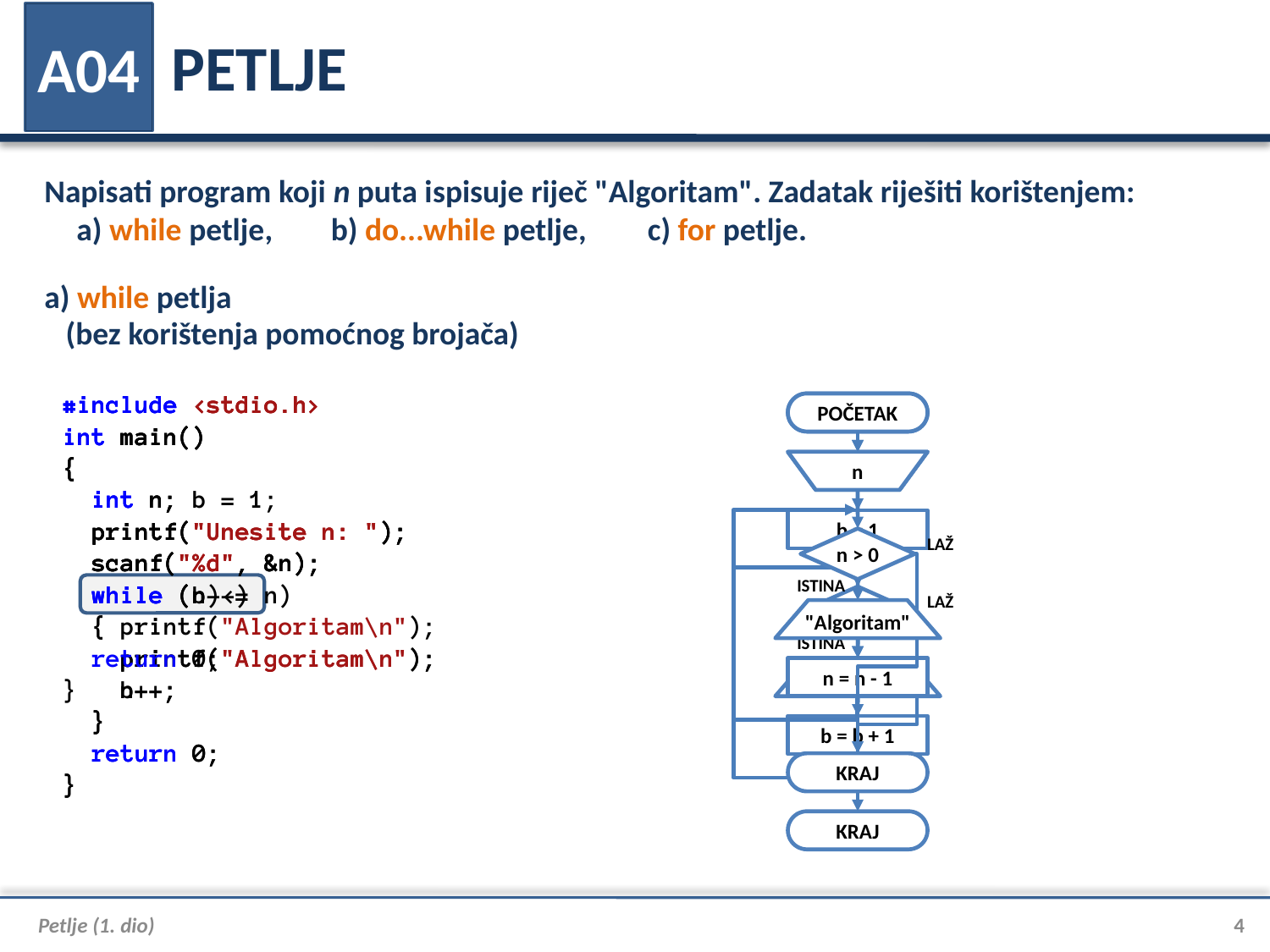

# PETLJE
A04
Napisati program koji n puta ispisuje riječ "Algoritam". Zadatak riješiti korištenjem:
	a) while petlje,	b) do...while petlje,	c) for petlje.
a) while petlja
(bez korištenja pomoćnog brojača)
#include <stdio.h>
int main()
{
  int n, b = 1;
  printf("Unesite n: ");
  scanf("%d", &n);
  while (b <= n)
  {
    printf("Algoritam\n");
    b++;
  }
  return 0;
}
#include <stdio.h>
int main()
{
  int n;
  printf("Unesite n: ");
  scanf("%d", &n);
  while (n)
  {
    printf("Algoritam\n");
    n--;
  }
  return 0;
}
#include <stdio.h>
int main()
{
  int n;
  printf("Unesite n: ");
  scanf("%d", &n);
  while (n--)
    printf("Algoritam\n");
  return 0;
}
POČETAK
n
b = 1

b ≤ n
LAŽ
ISTINA
"Algoritam"
b = b + 1
KRAJ
POČETAK
n

n > 0
LAŽ
ISTINA
"Algoritam"
n = n - 1
KRAJ

Petlje (1. dio)
4